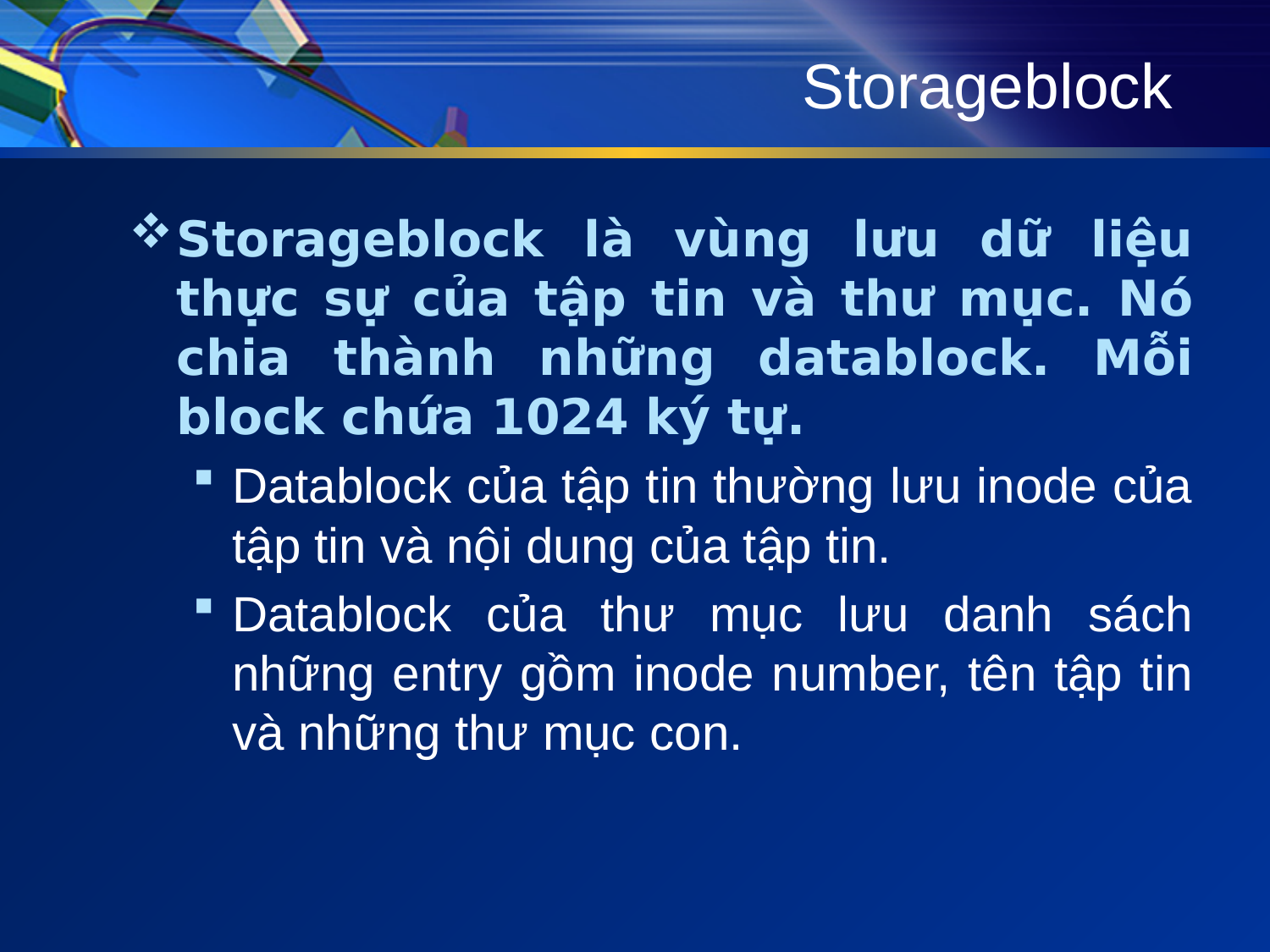

# Storageblock
Storageblock là vùng lưu dữ liệu thực sự của tập tin và thư mục. Nó chia thành những datablock. Mỗi block chứa 1024 ký tự.
Datablock của tập tin thường lưu inode của tập tin và nội dung của tập tin.
Datablock của thư mục lưu danh sách những entry gồm inode number, tên tập tin và những thư mục con.